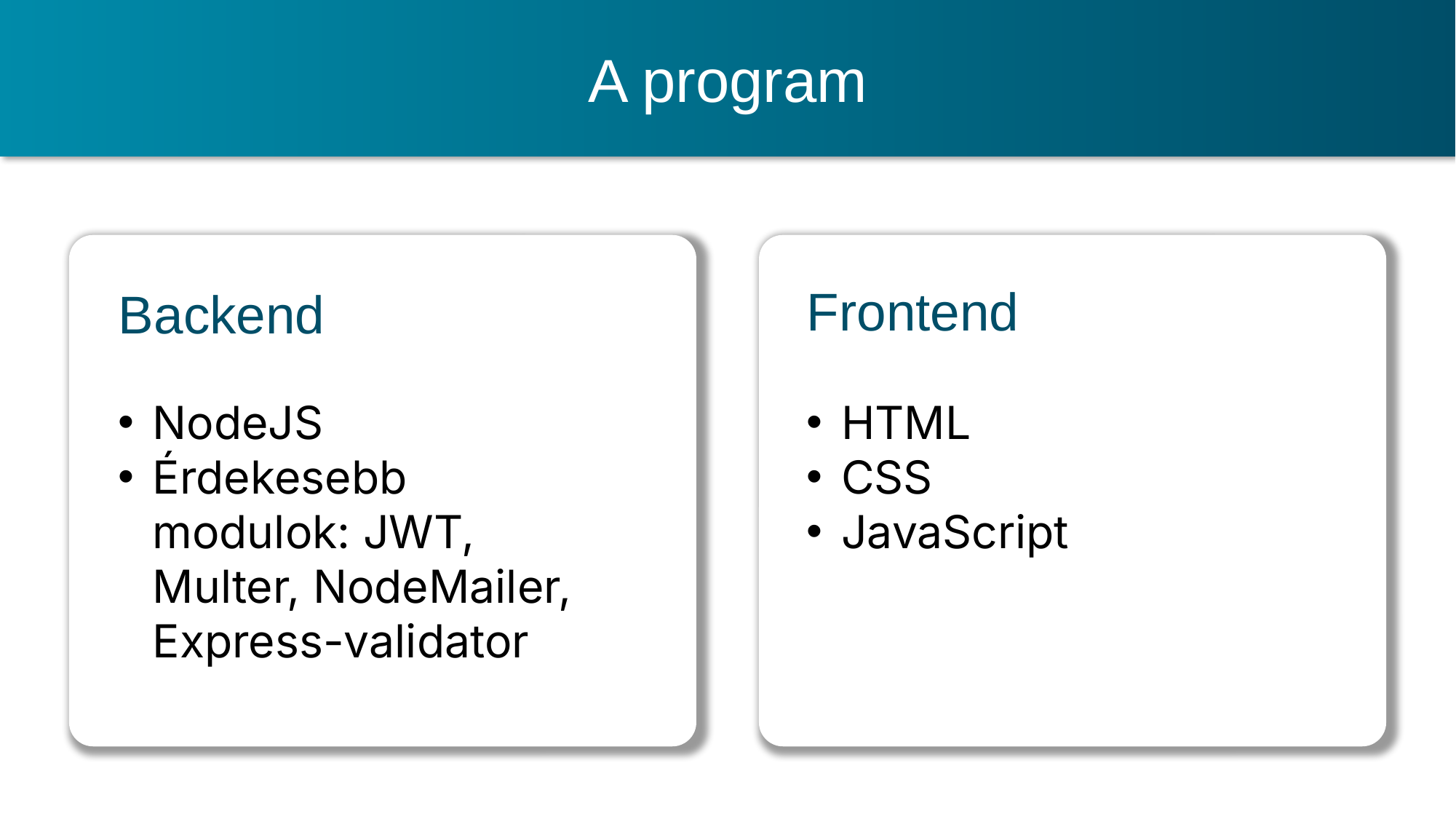

A program

Frontend
Backend
NodeJS
Érdekesebb modulok: JWT, Multer, NodeMailer, Express-validator

HTML
CSS
JavaScript